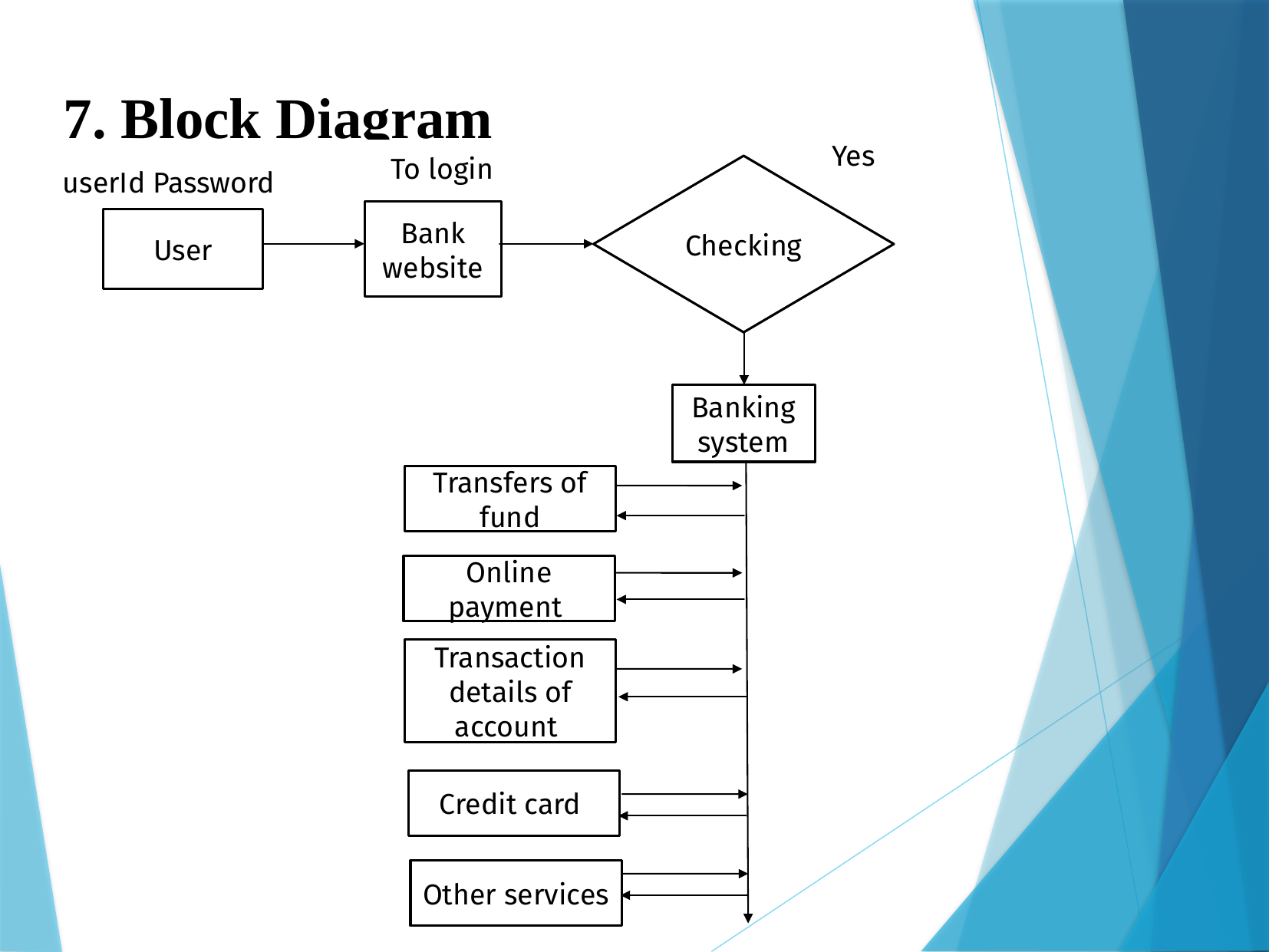

7. Block Diagram
Yes
To login
userId Password

Checking

Bank
website
User
Transfers of fund
Banking
system
Online payment
Transaction details of account
Credit card
Other services